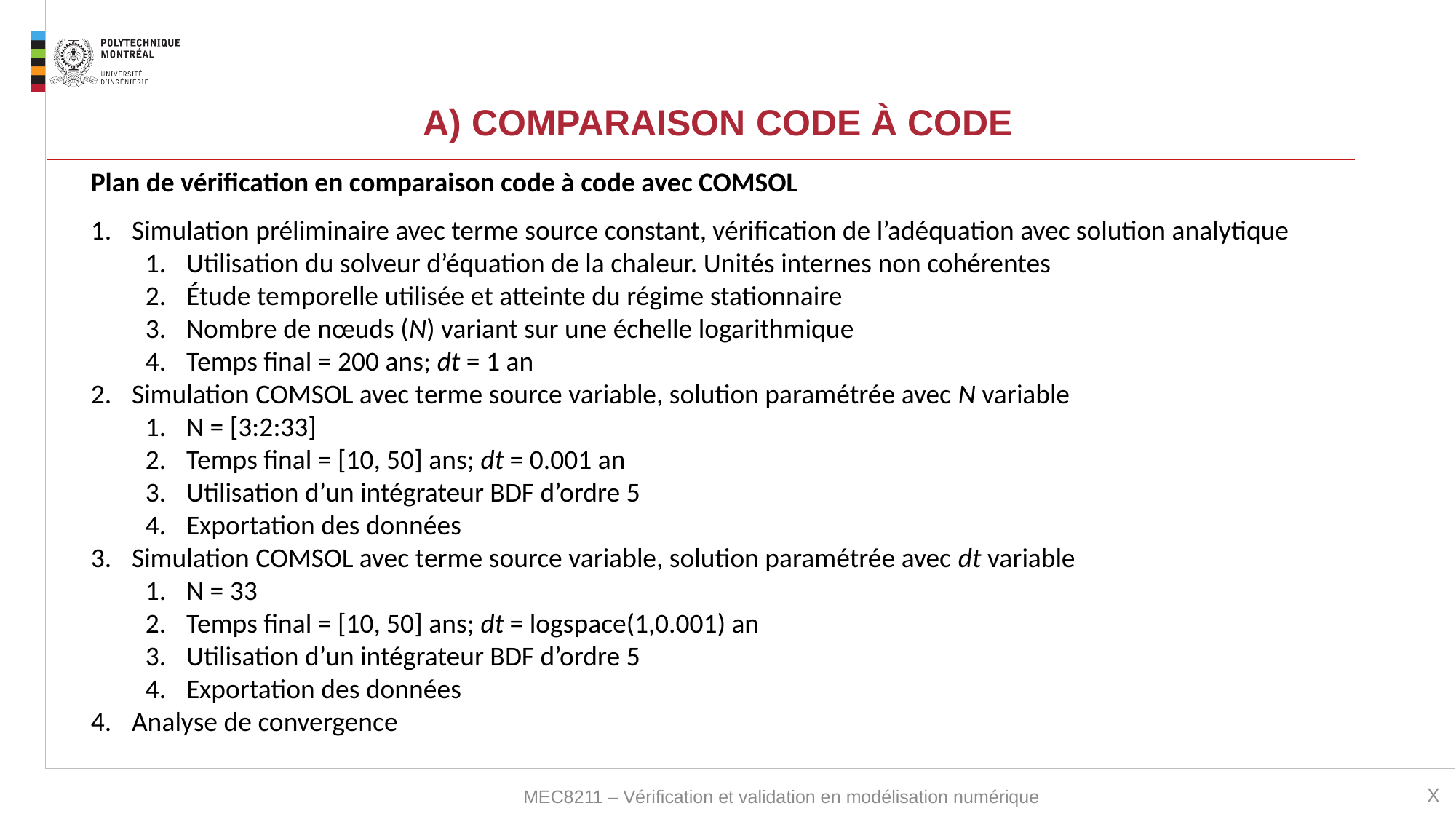

# A) COMPARAISON CODE À CODE
Plan de vérification en comparaison code à code avec COMSOL
Simulation préliminaire avec terme source constant, vérification de l’adéquation avec solution analytique
Utilisation du solveur d’équation de la chaleur. Unités internes non cohérentes
Étude temporelle utilisée et atteinte du régime stationnaire
Nombre de nœuds (N) variant sur une échelle logarithmique
Temps final = 200 ans; dt = 1 an
Simulation COMSOL avec terme source variable, solution paramétrée avec N variable
N = [3:2:33]
Temps final = [10, 50] ans; dt = 0.001 an
Utilisation d’un intégrateur BDF d’ordre 5
Exportation des données
Simulation COMSOL avec terme source variable, solution paramétrée avec dt variable
N = 33
Temps final = [10, 50] ans; dt = logspace(1,0.001) an
Utilisation d’un intégrateur BDF d’ordre 5
Exportation des données
Analyse de convergence

X
MEC8211 – Vérification et validation en modélisation numérique